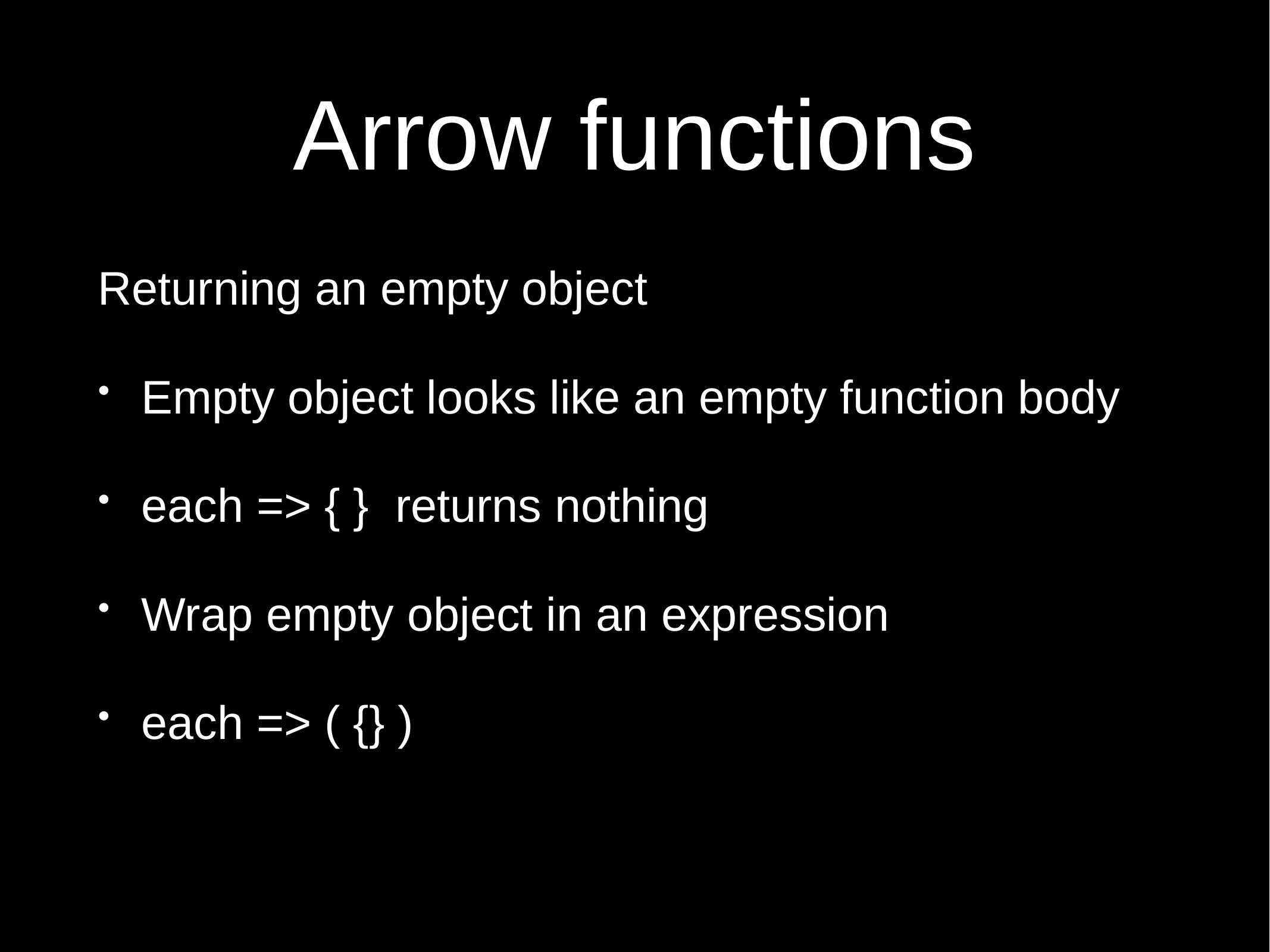

# Arrow functions
Returning an empty object
Empty object looks like an empty function body
each => { }  returns nothing
Wrap empty object in an expression
each => ( {} )